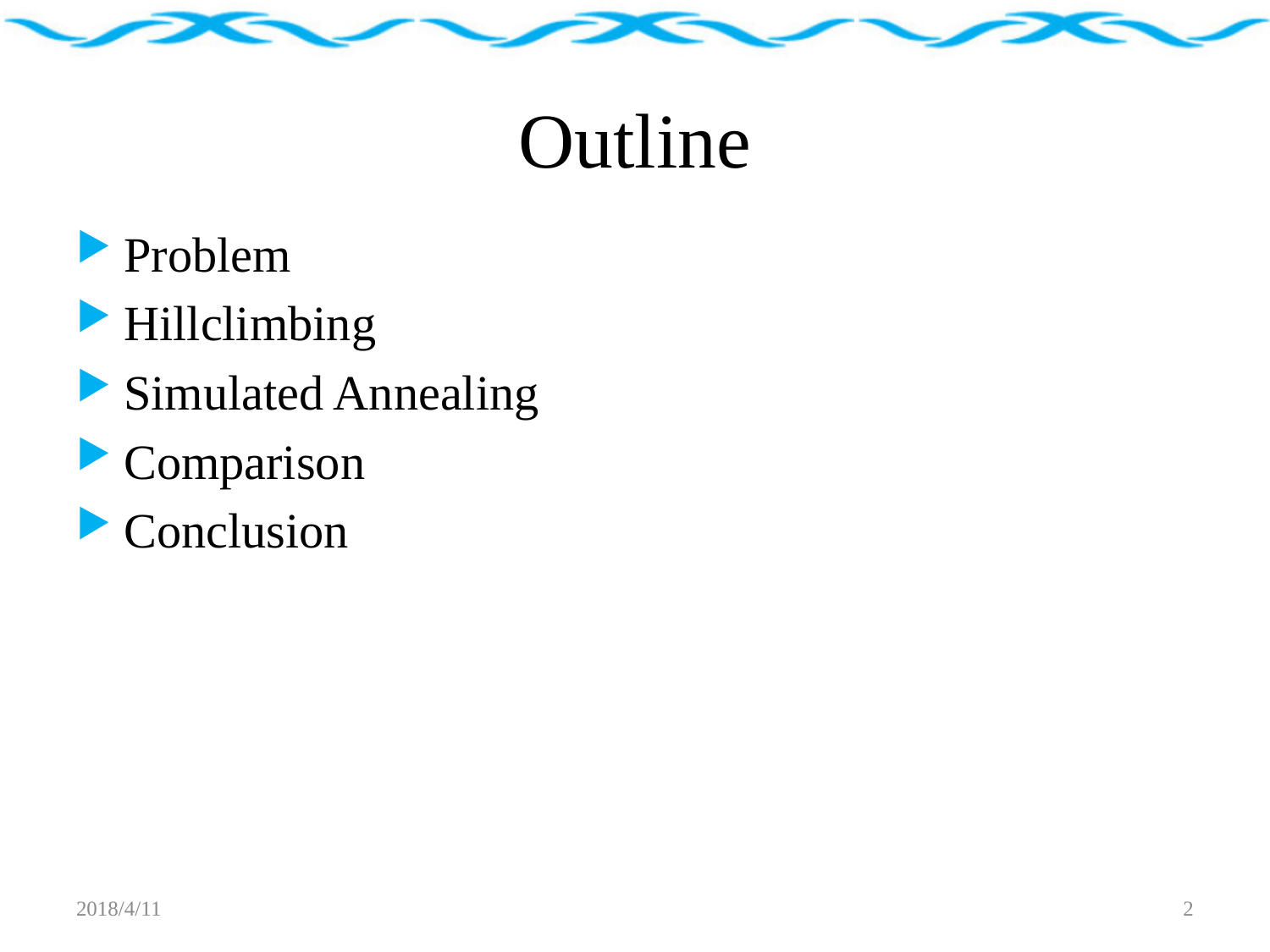

# Outline
Problem
Hillclimbing
Simulated Annealing
Comparison
Conclusion

2018/4/11
2